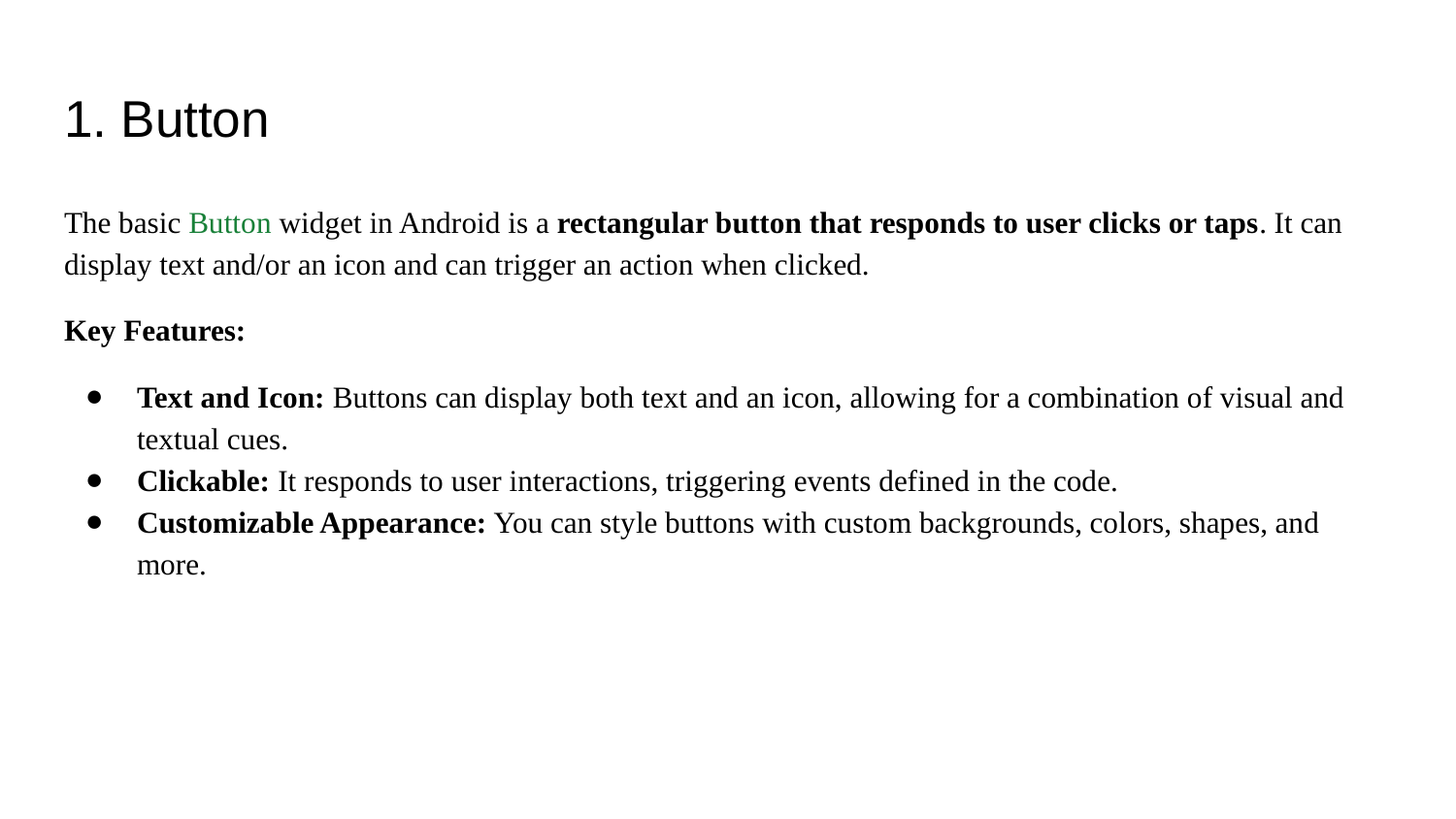

# 1. Button
The basic Button widget in Android is a rectangular button that responds to user clicks or taps. It can display text and/or an icon and can trigger an action when clicked.
Key Features:
Text and Icon: Buttons can display both text and an icon, allowing for a combination of visual and textual cues.
Clickable: It responds to user interactions, triggering events defined in the code.
Customizable Appearance: You can style buttons with custom backgrounds, colors, shapes, and more.